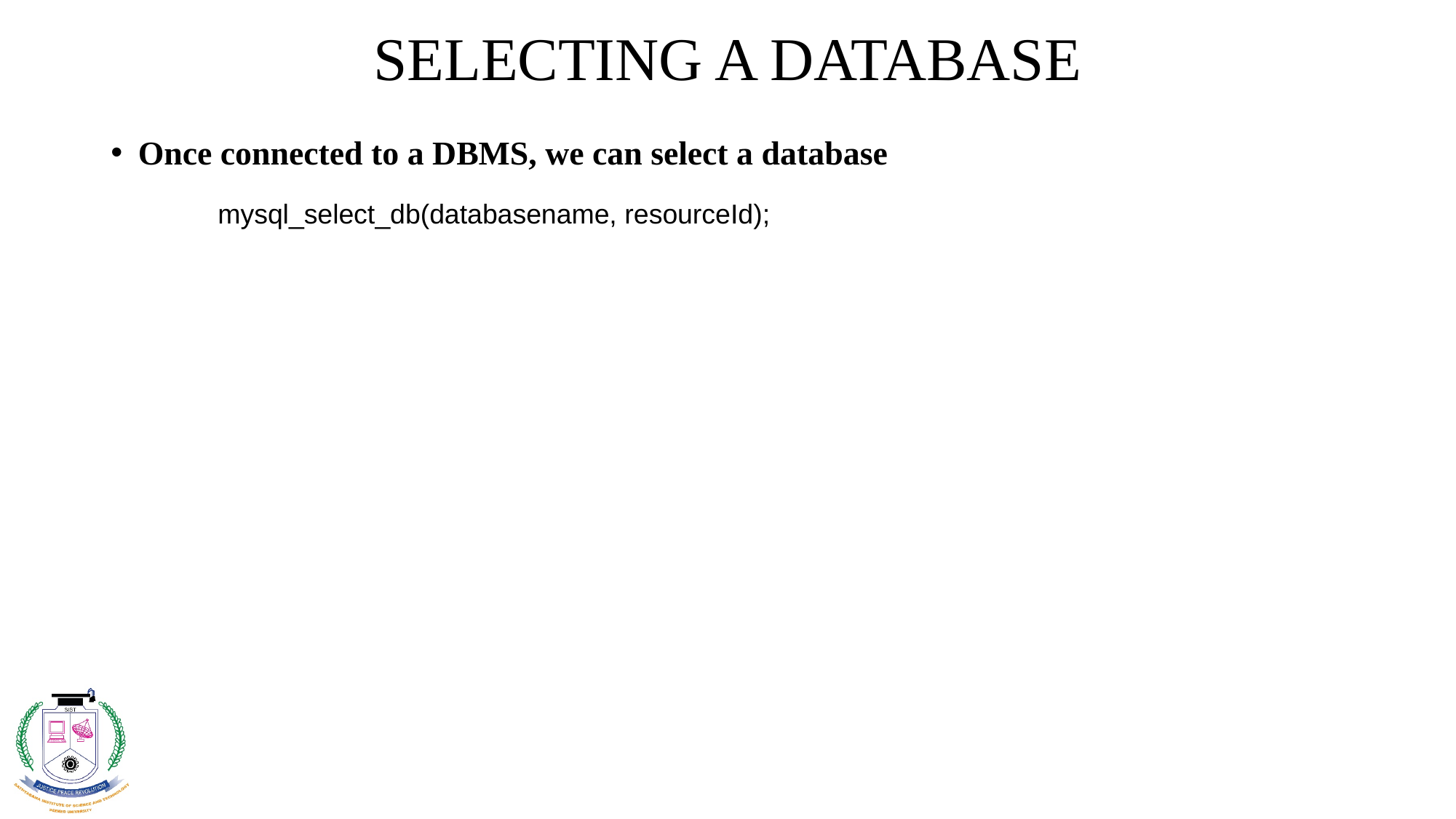

# SELECTING A DATABASE
Once connected to a DBMS, we can select a database
              mysql_select_db(databasename, resourceId);